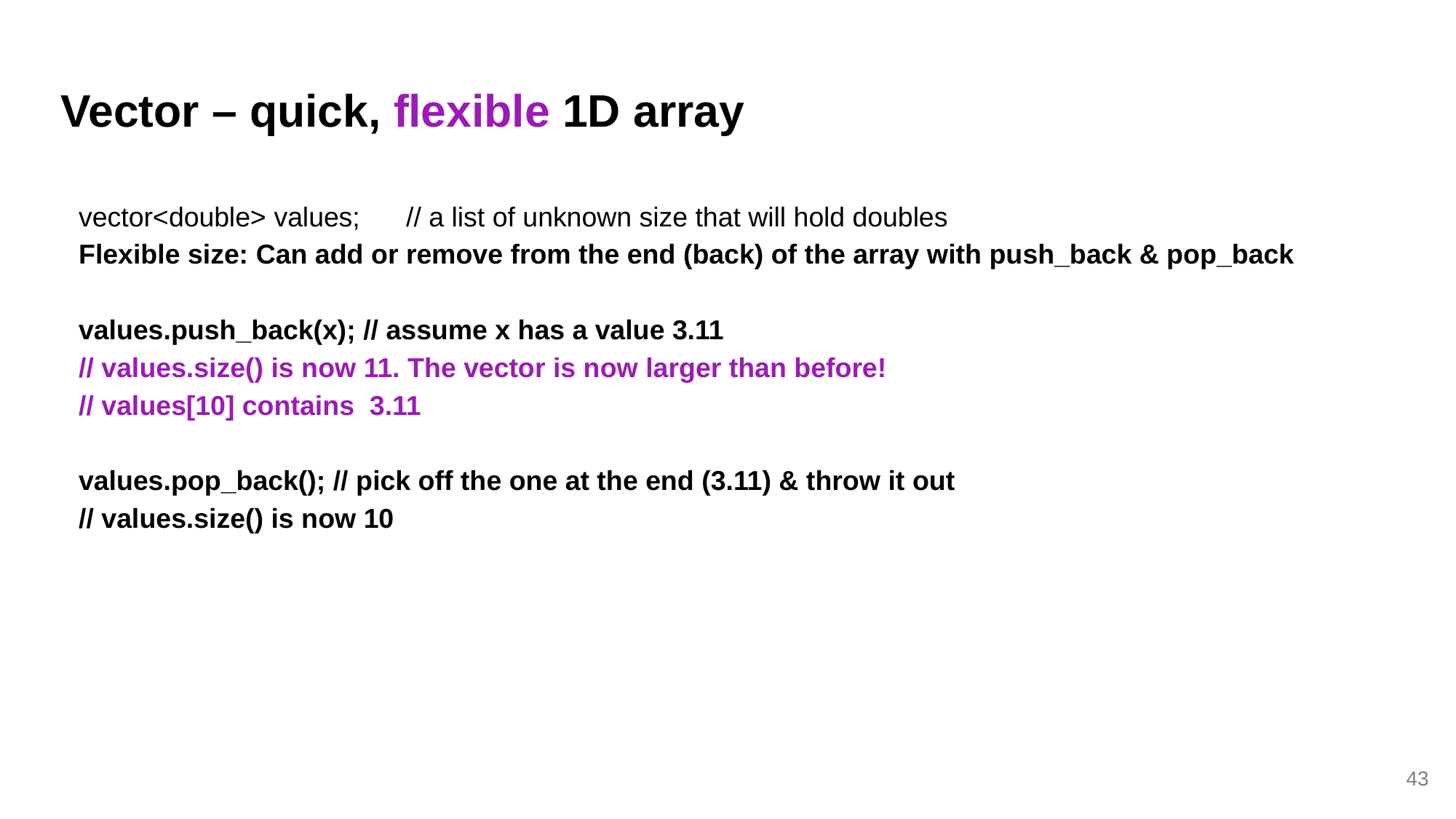

# Vector – quick, flexible 1D array
vector<double> values;	// a list of unknown size that will hold doubles
Flexible size: Can add or remove from the end (back) of the array with push_back & pop_back

values.push_back(x); // assume x has a value 3.11
// values.size() is now 11. The vector is now larger than before!
// values[10] contains  3.11

values.pop_back(); // pick off the one at the end (3.11) & throw it out
// values.size() is now 10

43